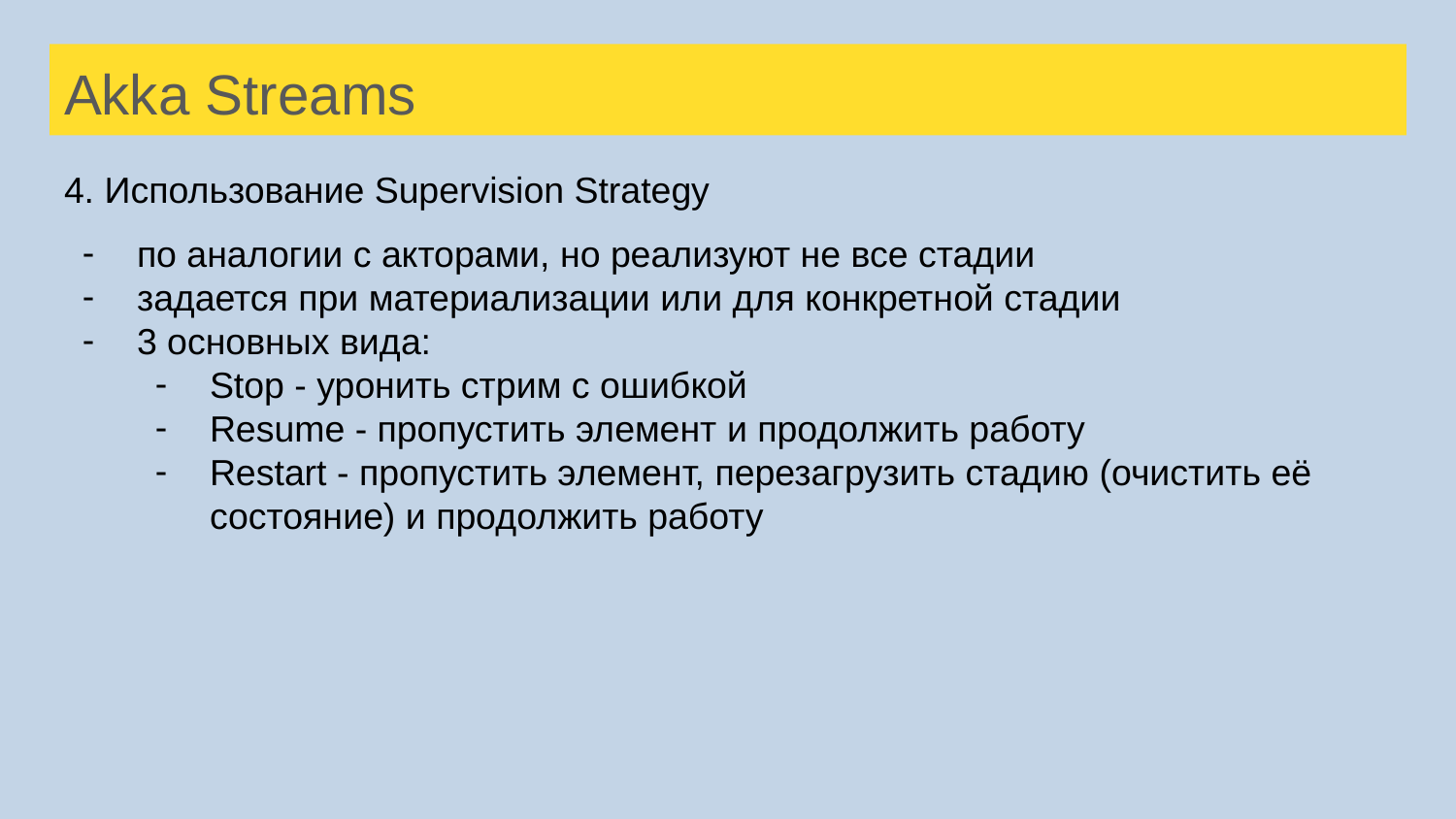

# Akka Streams
4. Использование Supervision Strategy
по аналогии с акторами, но реализуют не все стадии
задается при материализации или для конкретной стадии
3 основных вида:
Stop - уронить стрим с ошибкой
Resume - пропустить элемент и продолжить работу
Restart - пропустить элемент, перезагрузить стадию (очистить её состояние) и продолжить работу